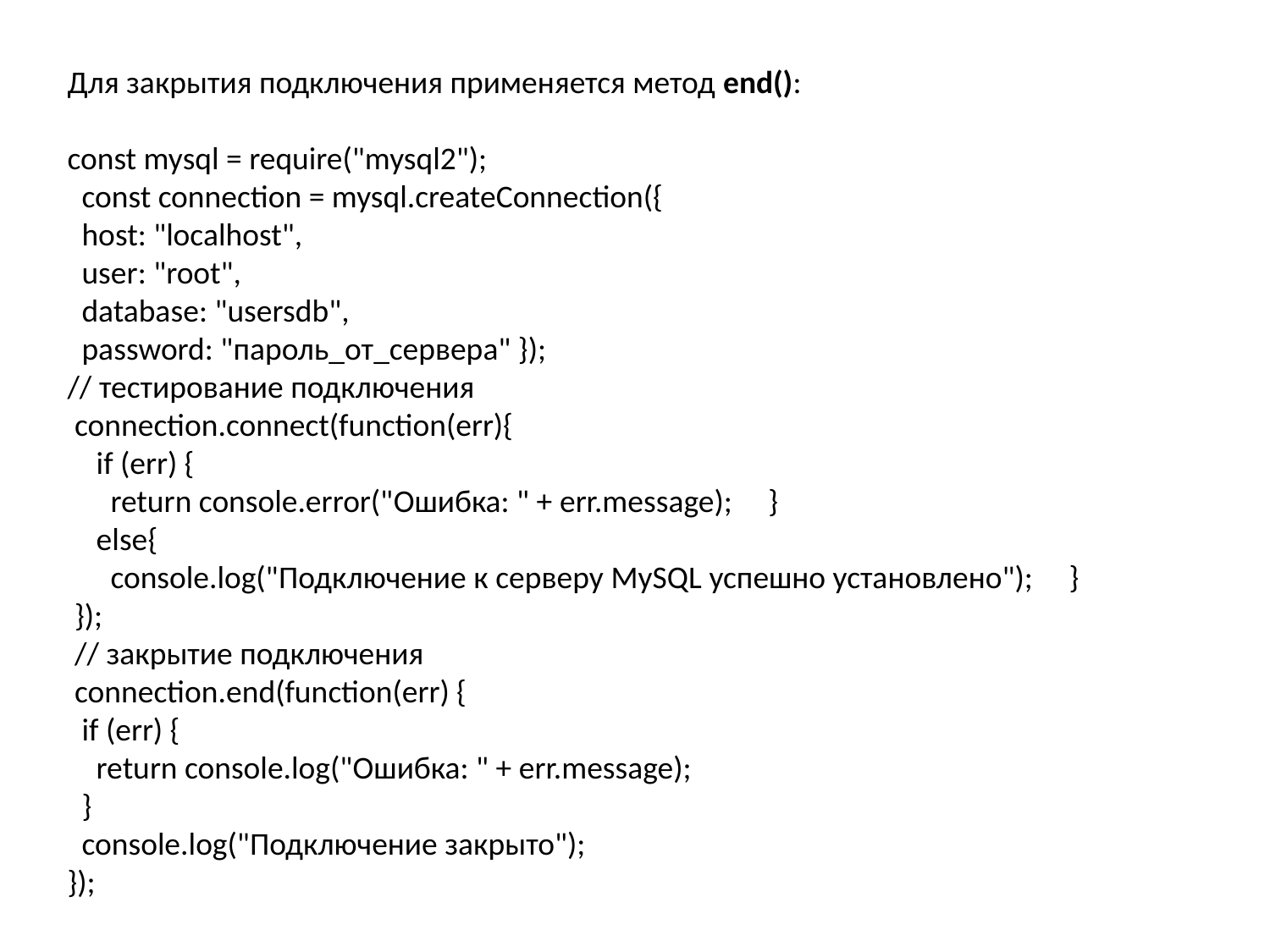

Для закрытия подключения применяется метод end():

const mysql = require("mysql2");
  const connection = mysql.createConnection({
  host: "localhost",
  user: "root",
  database: "usersdb",
  password: "пароль_от_сервера" });
// тестирование подключения
 connection.connect(function(err){
    if (err) {
      return console.error("Ошибка: " + err.message);     }
    else{
      console.log("Подключение к серверу MySQL успешно установлено");     }
 });
 // закрытие подключения
 connection.end(function(err) {
  if (err) {
    return console.log("Ошибка: " + err.message);
  }
  console.log("Подключение закрыто");
});